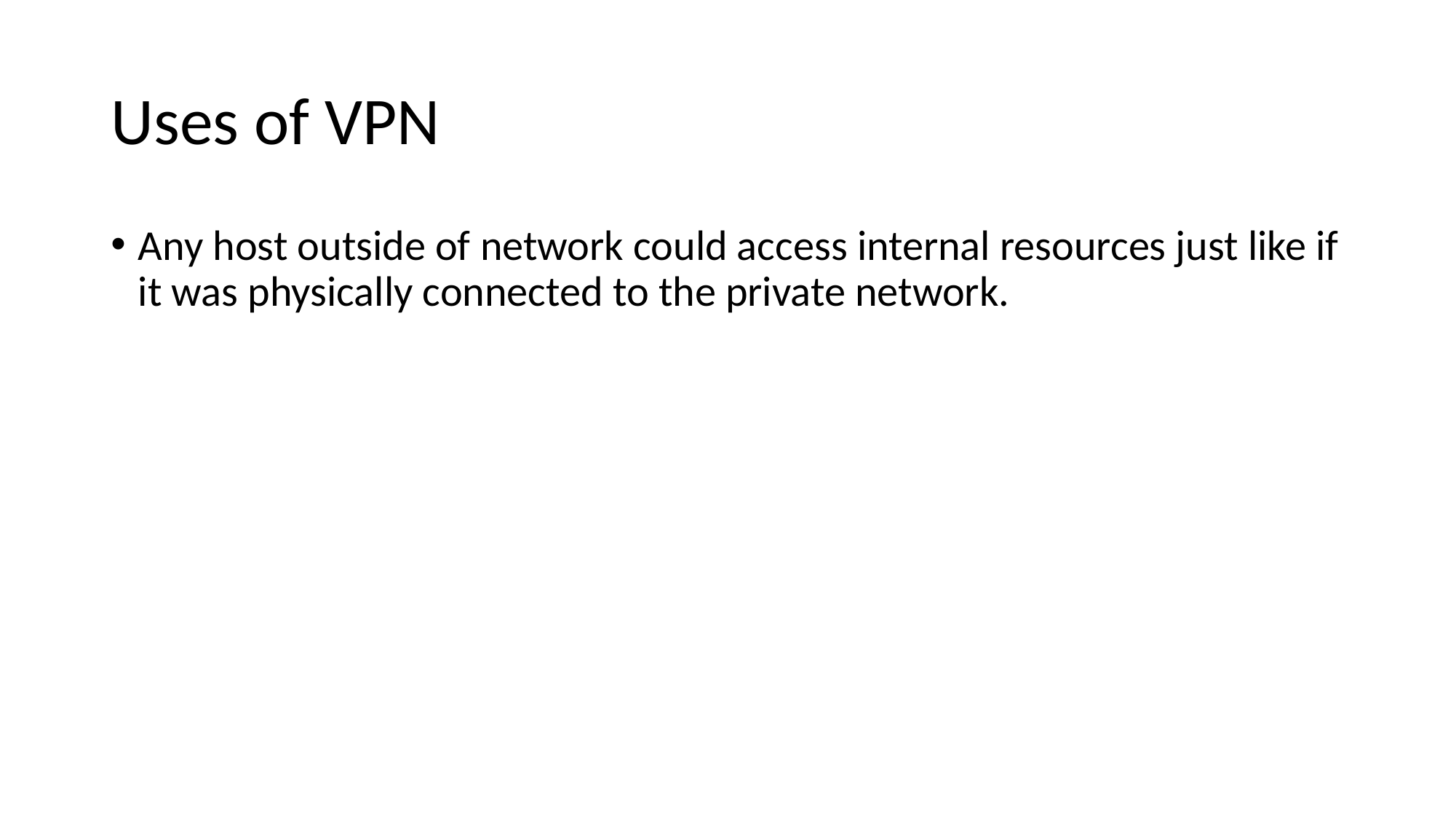

# Uses of VPN
Any host outside of network could access internal resources just like if it was physically connected to the private network.